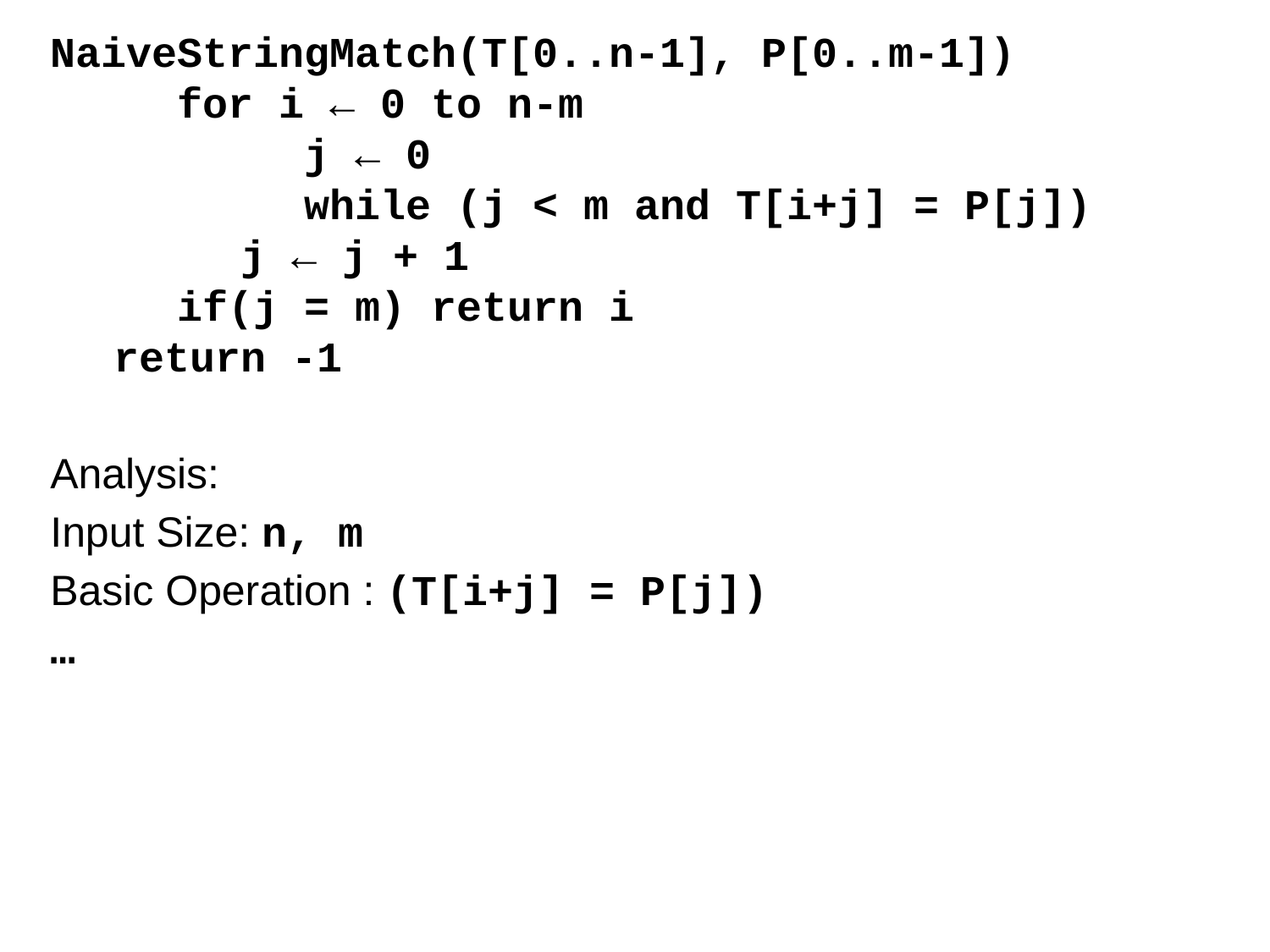

NaiveStringMatch(T[0..n-1], P[0..m-1])
	for i ← 0 to n-m
		j ← 0
		while (j < m and T[i+j] = P[j])
j ← j + 1
if(j = m) return i
return -1

Analysis:
Input Size: n, m
Basic Operation : (T[i+j] = P[j])
…